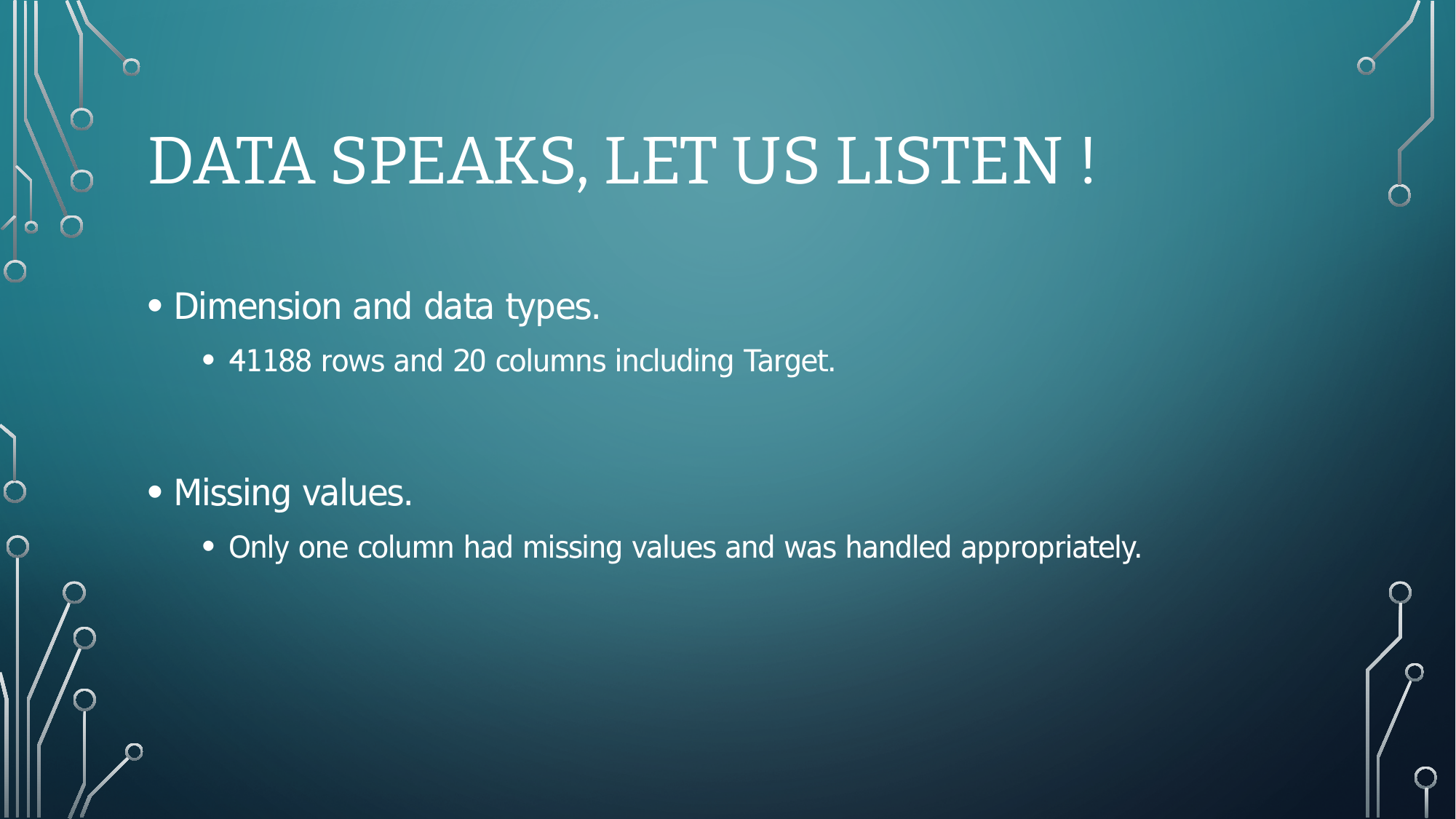

# Data Speaks, let us listen !
Dimension and data types.
41188 rows and 20 columns including Target.

Missing values.
Only one column had missing values and was handled appropriately.